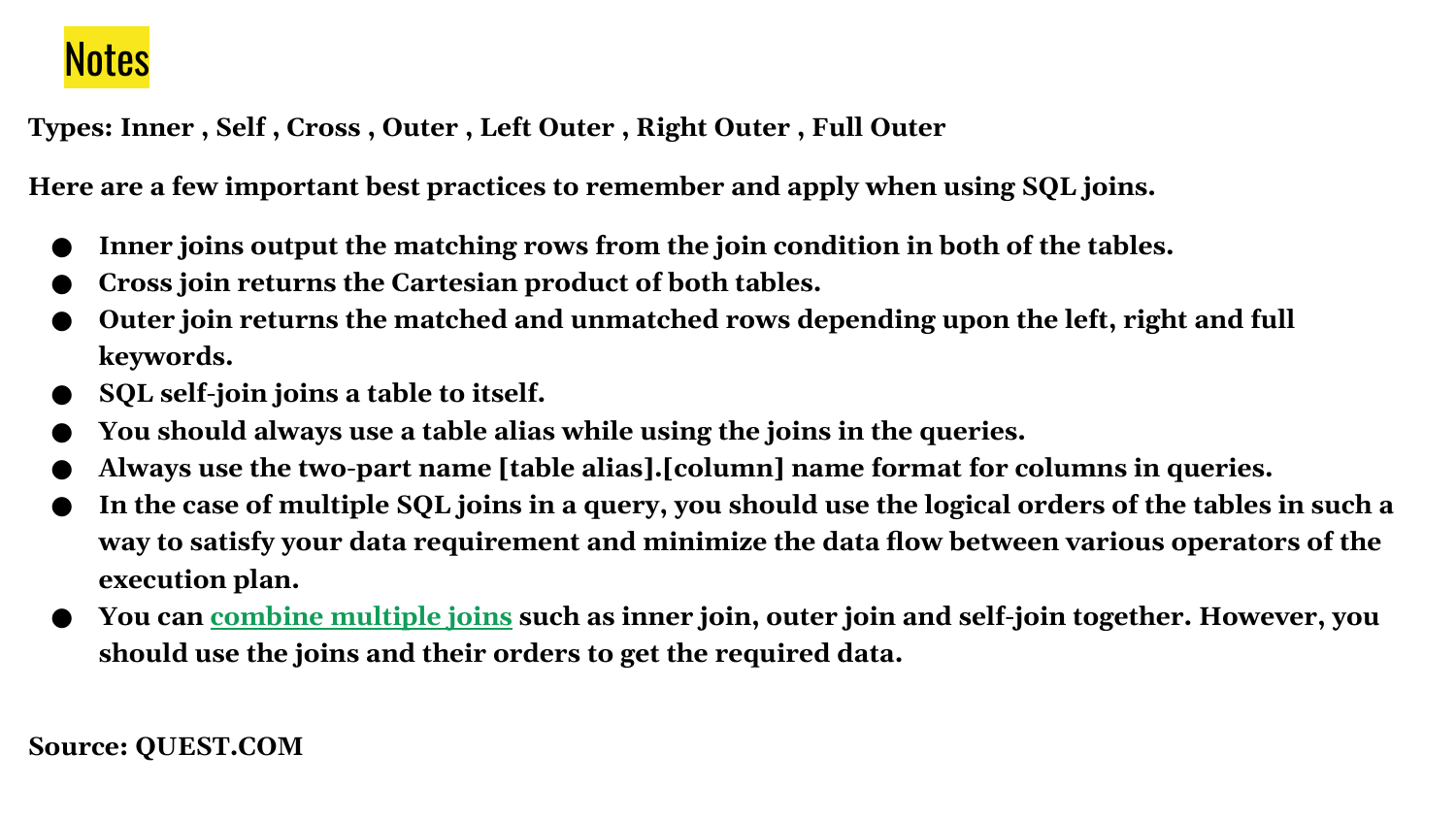

# Notes
Types: Inner , Self , Cross , Outer , Left Outer , Right Outer , Full Outer
Here are a few important best practices to remember and apply when using SQL joins.
Inner joins output the matching rows from the join condition in both of the tables.
Cross join returns the Cartesian product of both tables.
Outer join returns the matched and unmatched rows depending upon the left, right and full keywords.
SQL self-join joins a table to itself.
You should always use a table alias while using the joins in the queries.
Always use the two-part name [table alias].[column] name format for columns in queries.
In the case of multiple SQL joins in a query, you should use the logical orders of the tables in such a way to satisfy your data requirement and minimize the data flow between various operators of the execution plan.
You can combine multiple joins such as inner join, outer join and self-join together. However, you should use the joins and their orders to get the required data.
Source: QUEST.COM